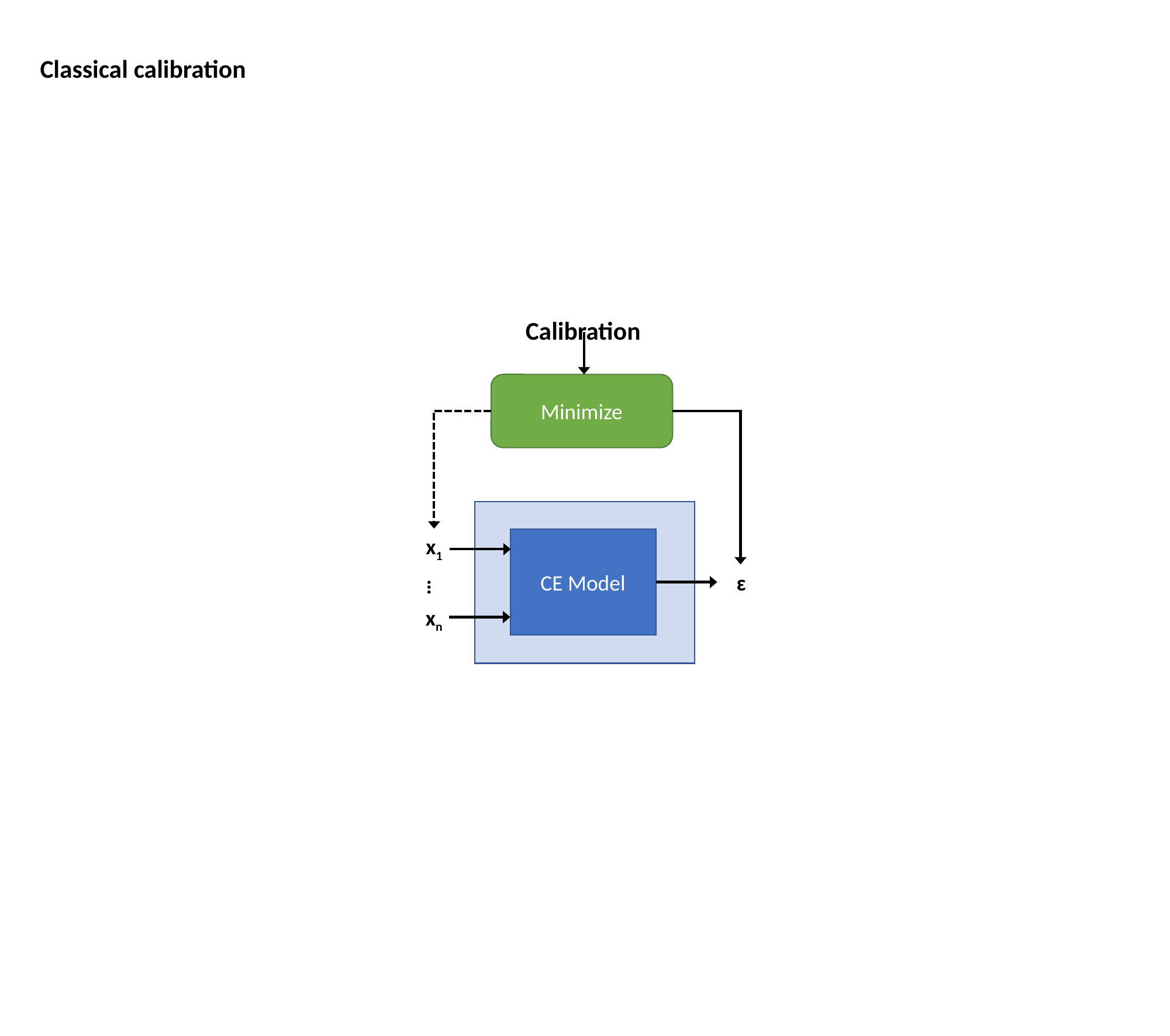

Classical calibration
Calibration
Minimize

x1
CE Model
ɛ
…
xn